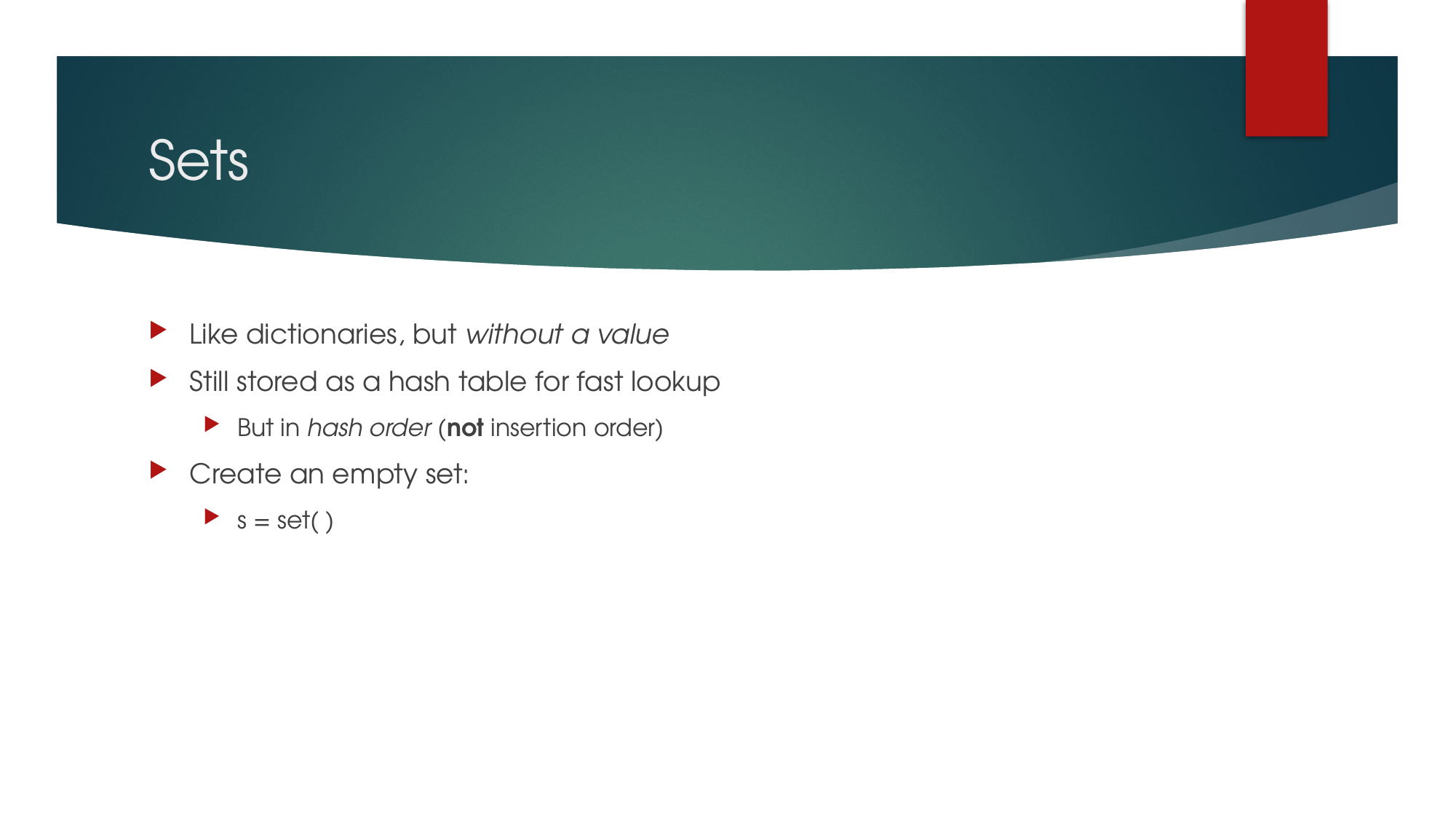

# Sets
Like dictionaries, but without a value
Still stored as a hash table for fast lookup
But in hash order (not insertion order)
Create an empty set:
s = set( )